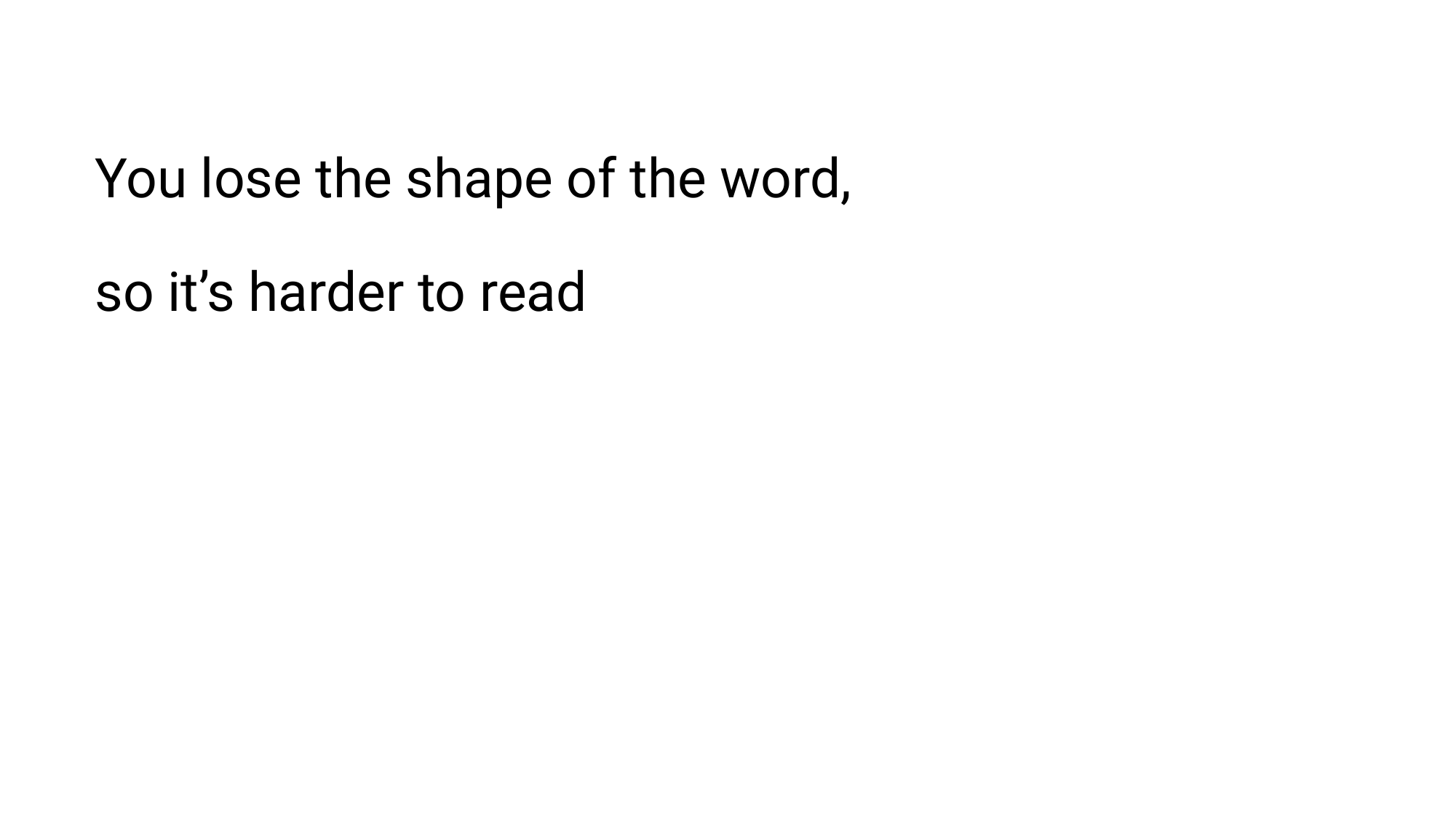

You lose the shape of the word,
so it’s harder to read